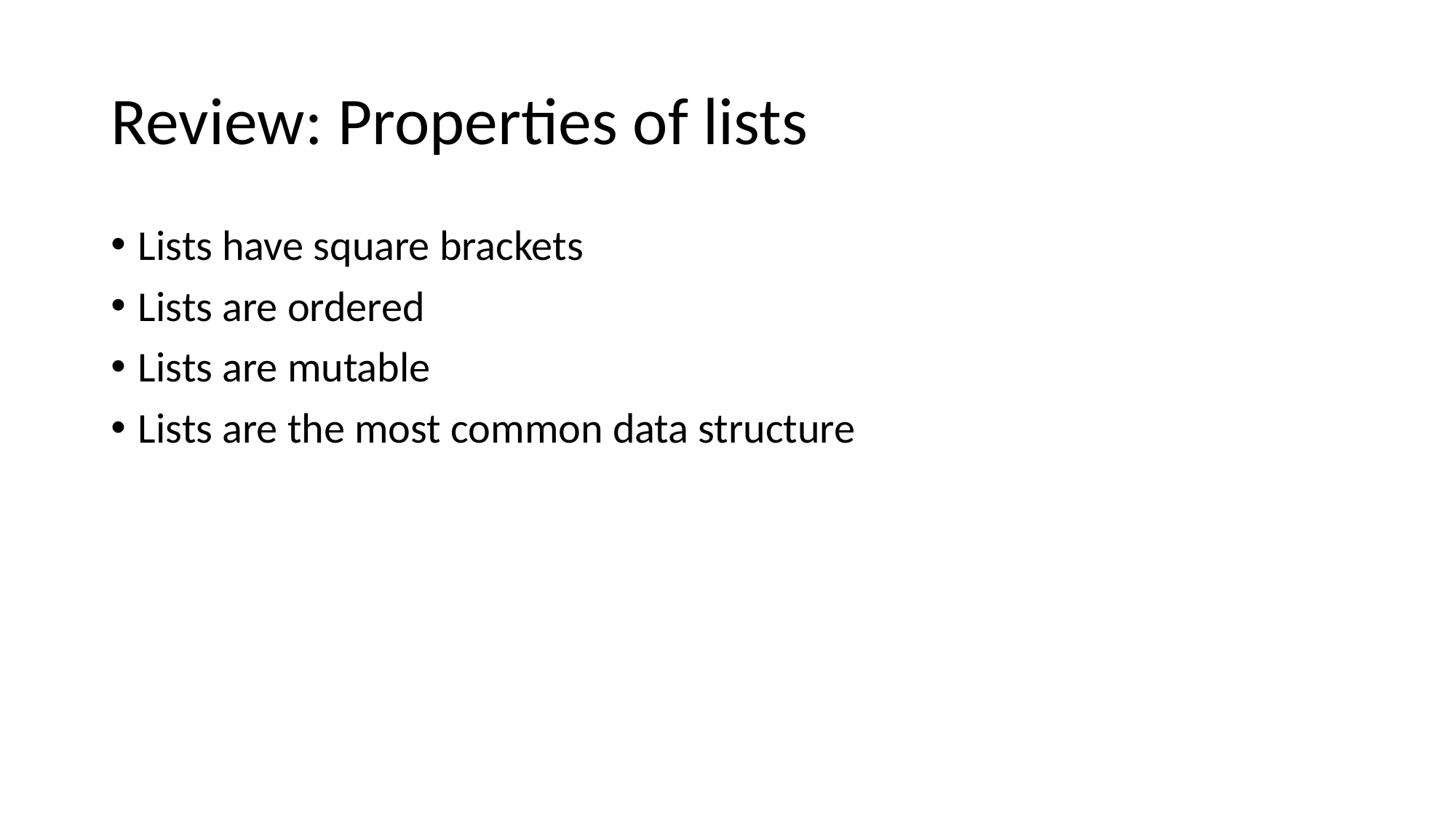

# Review: Properties of lists
Lists have square brackets
Lists are ordered
Lists are mutable
Lists are the most common data structure